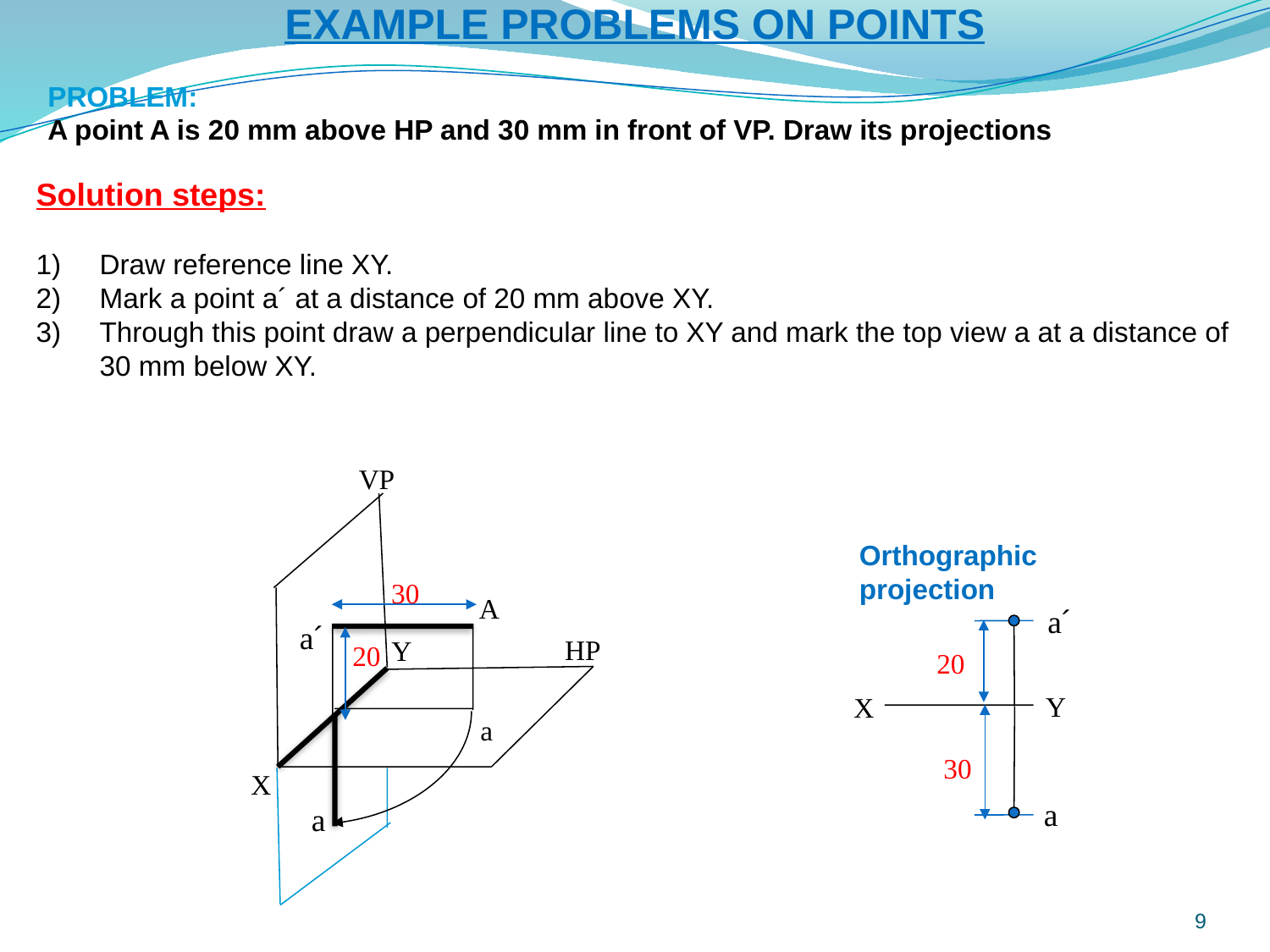

EXAMPLE PROBLEMS ON POINTS
PROBLEM:
A point A is 20 mm above HP and 30 mm in front of VP. Draw its projections
Solution steps:

Draw reference line XY.
Mark a point a´ at a distance of 20 mm above XY.
Through this point draw a perpendicular line to XY and mark the top view a at a distance of 30 mm below XY.
VP

Orthographic projection
30
A

a´

a´

HP

Y

20
20

Y
X

a

30
X

a
a

9